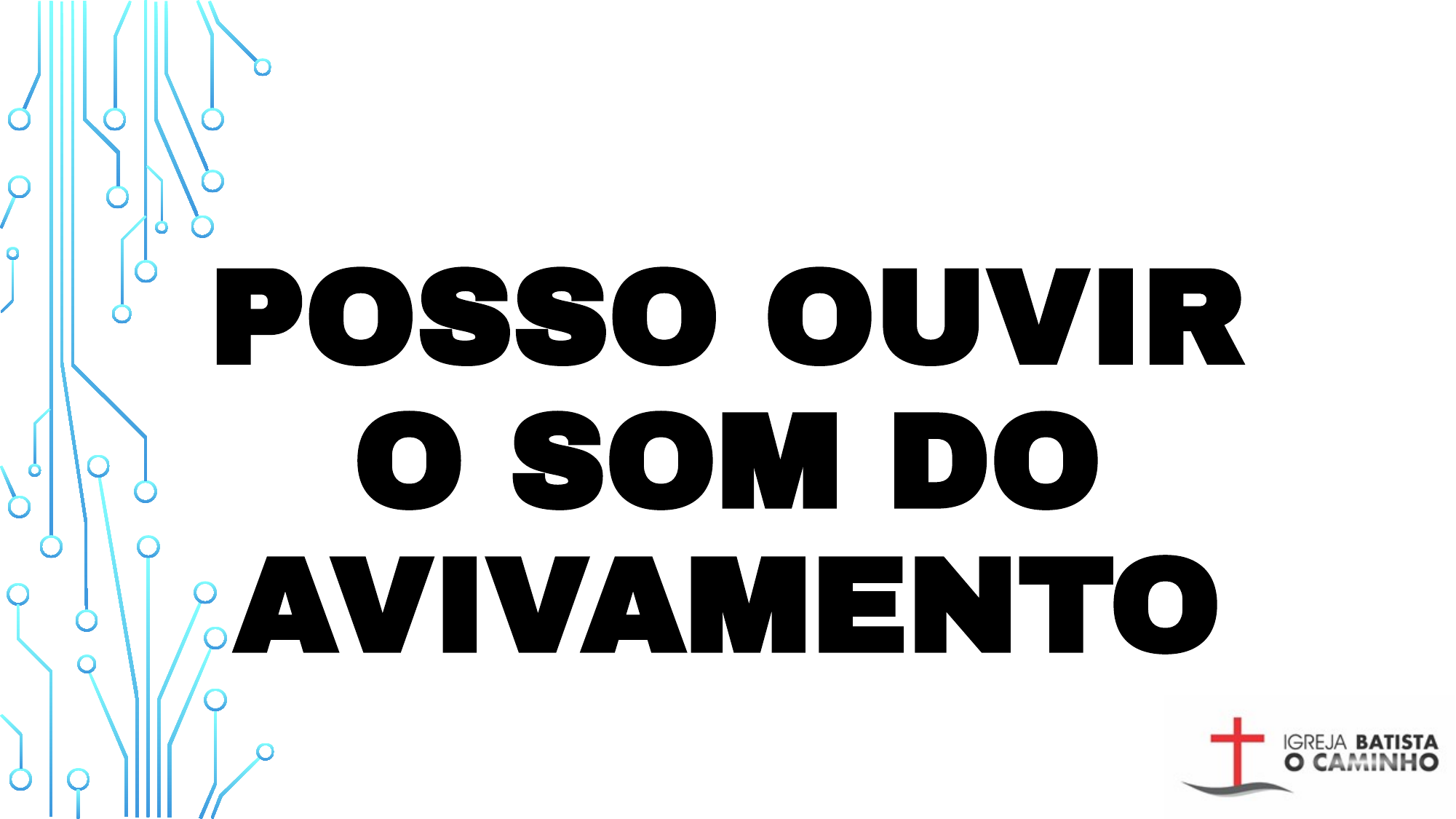

# Posso ouvir o som do avivamento